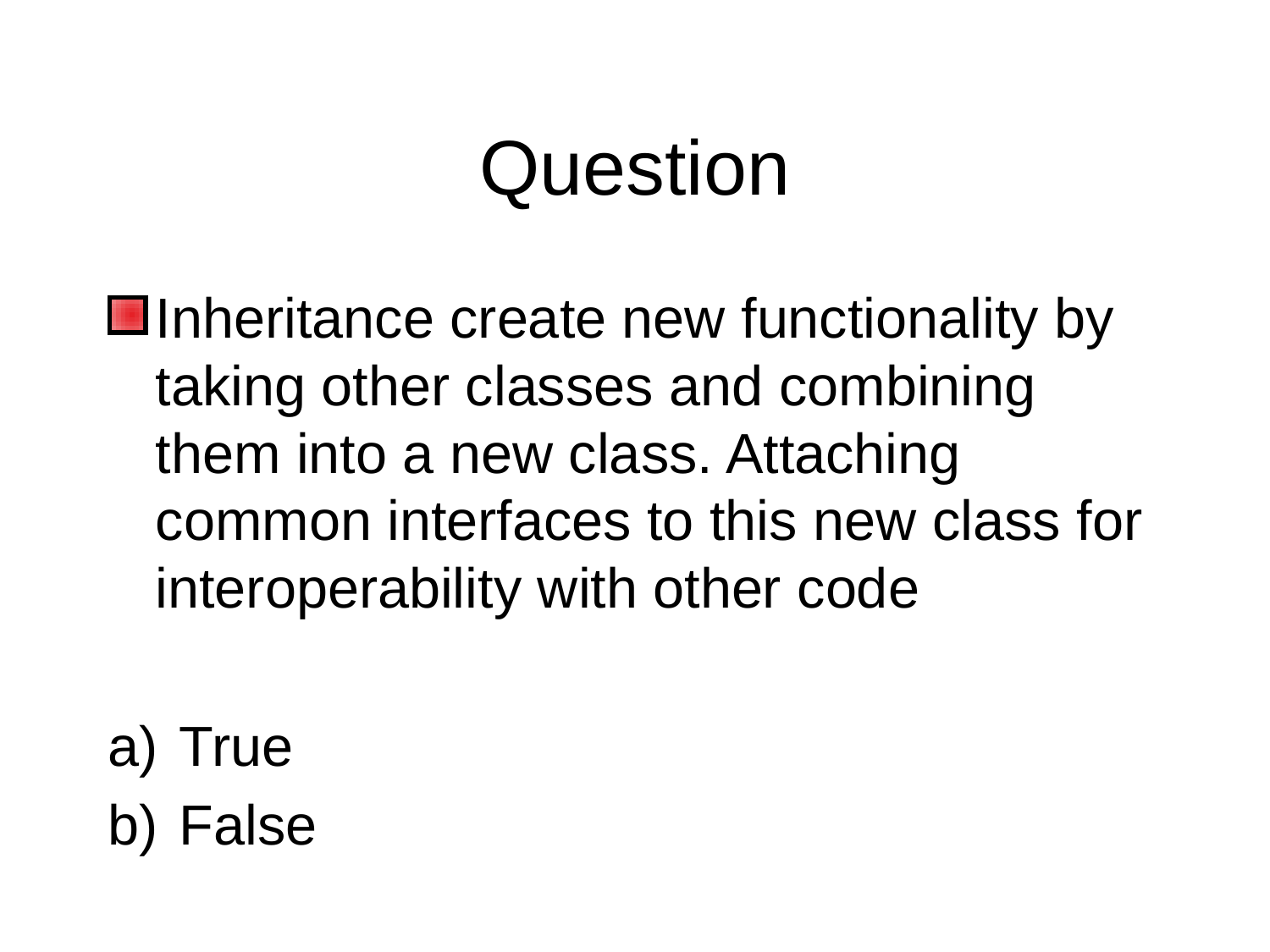

# Question
Inheritance create new functionality by taking other classes and combining them into a new class. Attaching common interfaces to this new class for interoperability with other code

True
False